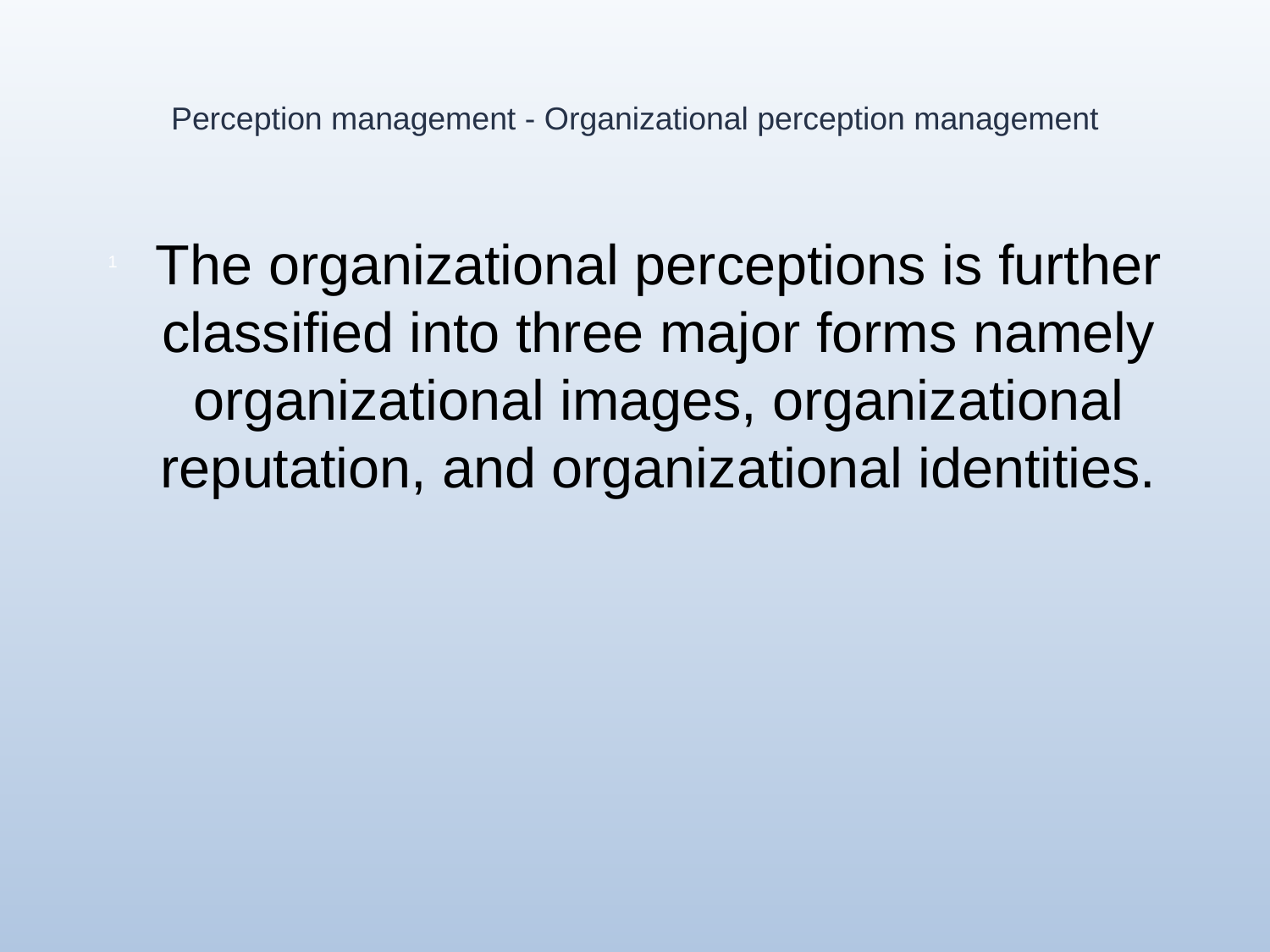

# Perception management - Organizational perception management
The organizational perceptions is further classified into three major forms namely organizational images, organizational reputation, and organizational identities.